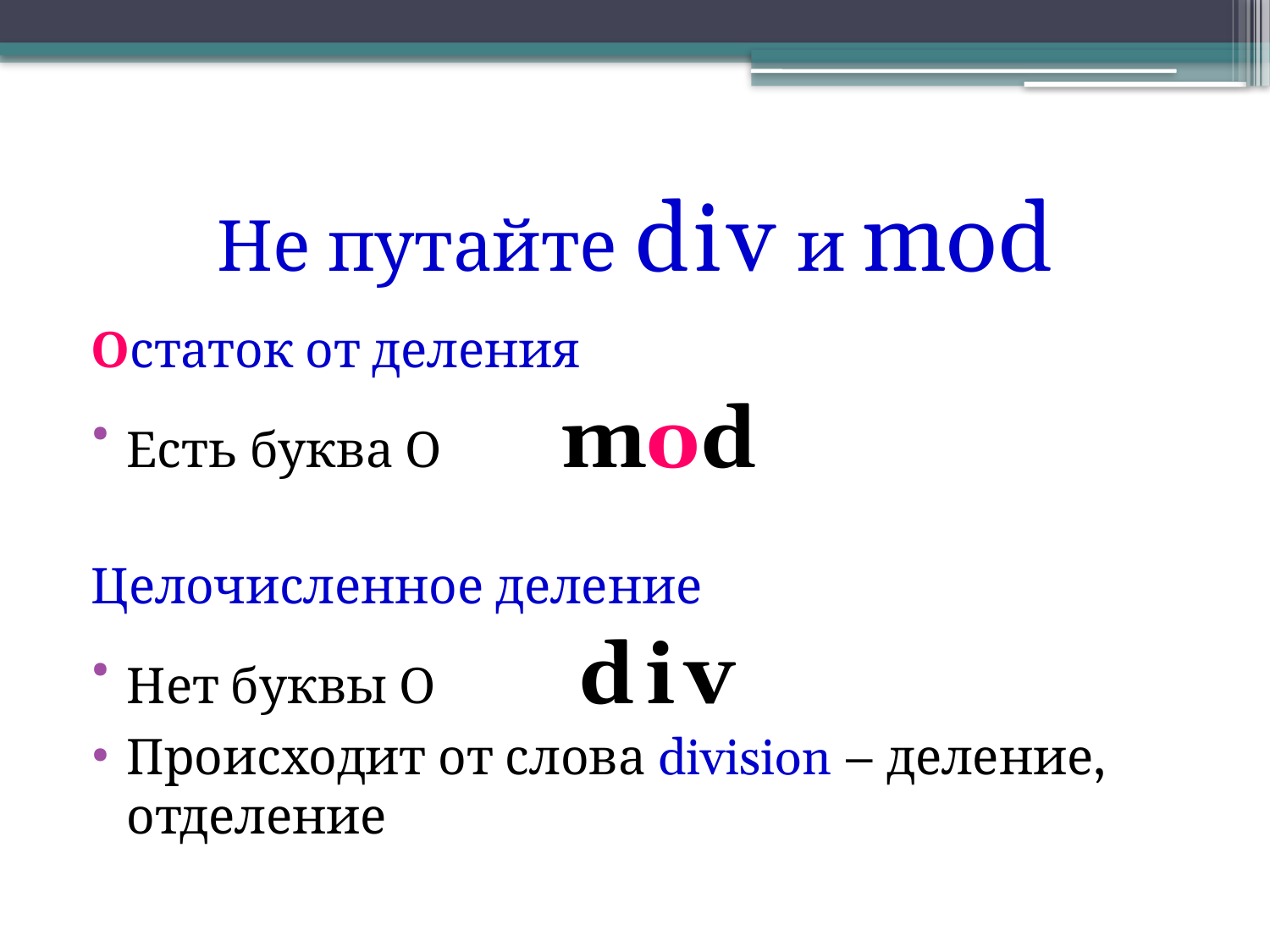

# Не путайте div и mod
Остаток от деления
Есть буква О          mod

Целочисленное деление
Нет буквы О            div
Происходит от слова division – деление, отделение